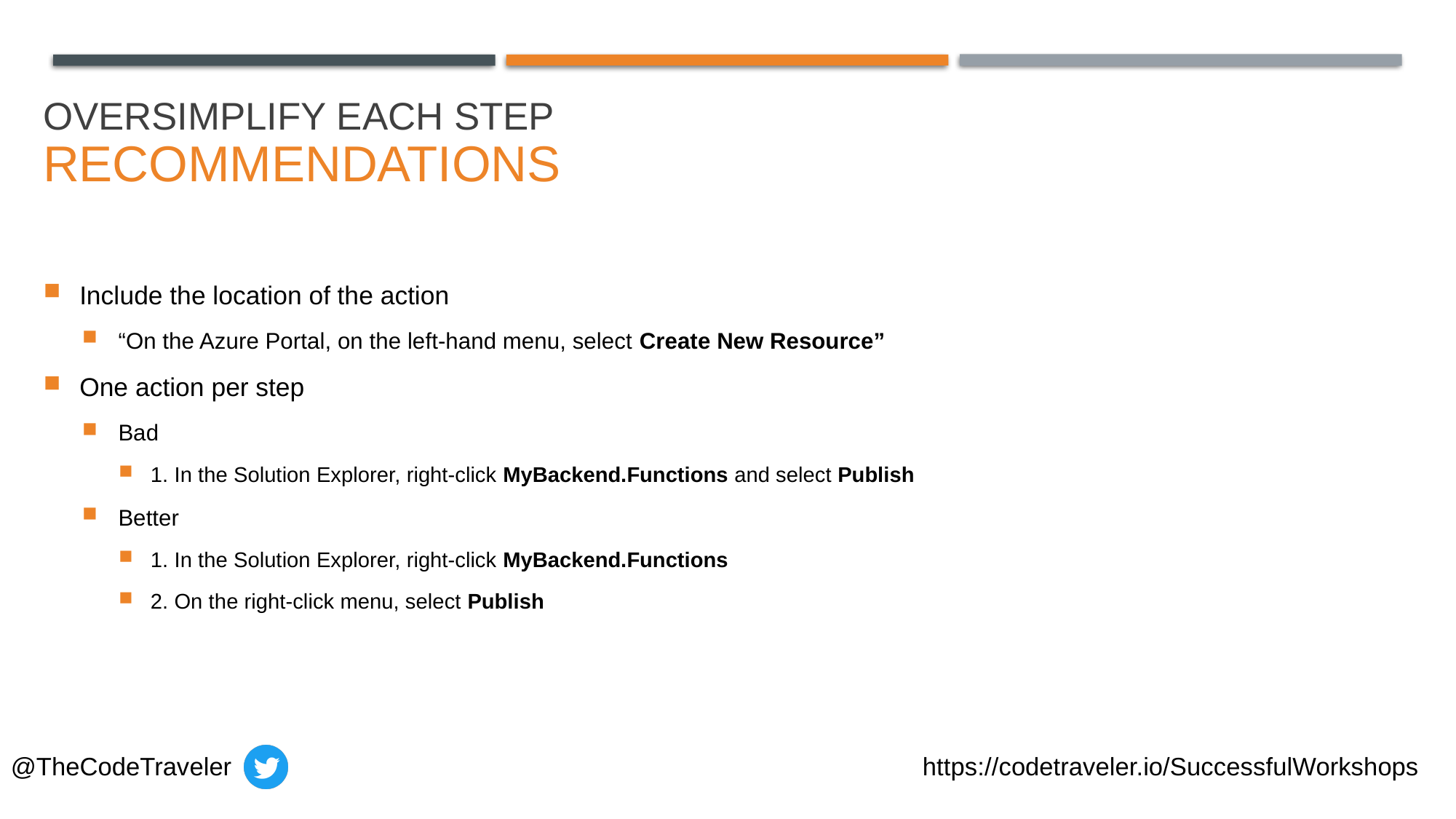

# Oversimplify Each Step Recommendations
Include the location of the action
“On the Azure Portal, on the left-hand menu, select Create New Resource”
One action per step
Bad
1. In the Solution Explorer, right-click MyBackend.Functions and select Publish
Better
1. In the Solution Explorer, right-click MyBackend.Functions
2. On the right-click menu, select Publish